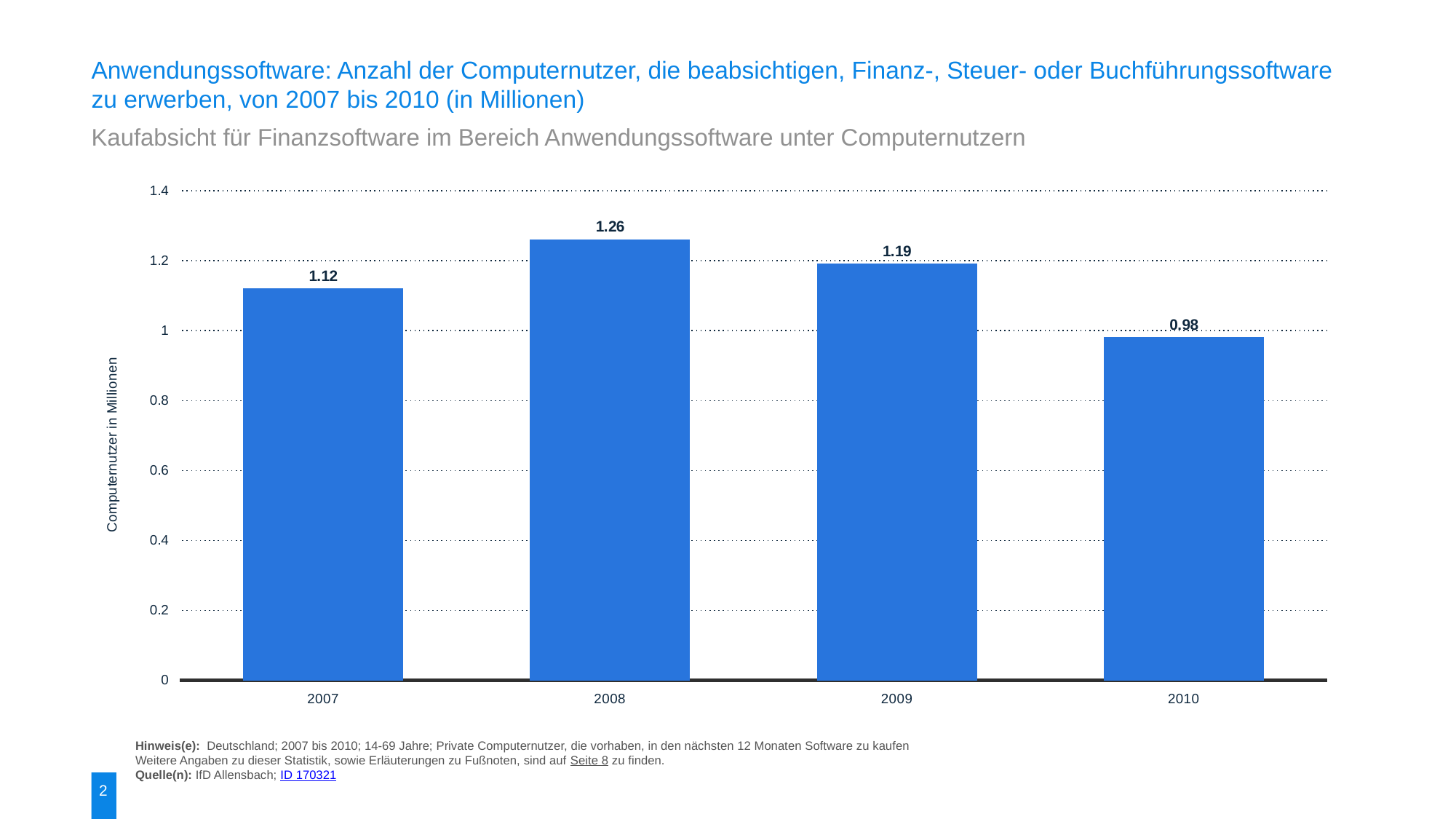

Anwendungssoftware: Anzahl der Computernutzer, die beabsichtigen, Finanz-, Steuer- oder Buchführungssoftware zu erwerben, von 2007 bis 2010 (in Millionen)
Kaufabsicht für Finanzsoftware im Bereich Anwendungssoftware unter Computernutzern

### Chart:

| Category | Computernutzer in Millionen |
|---|---|
| 2007 | 1.12 |
| 2008 | 1.26 |
| 2009 | 1.19 |
| 2010 | 0.98 |
Hinweis(e):  Deutschland; 2007 bis 2010; 14-69 Jahre; Private Computernutzer, die vorhaben, in den nächsten 12 Monaten Software zu kaufen
Weitere Angaben zu dieser Statistik, sowie Erläuterungen zu Fußnoten, sind auf Seite 8 zu finden.
Quelle(n): IfD Allensbach; ID 170321

2